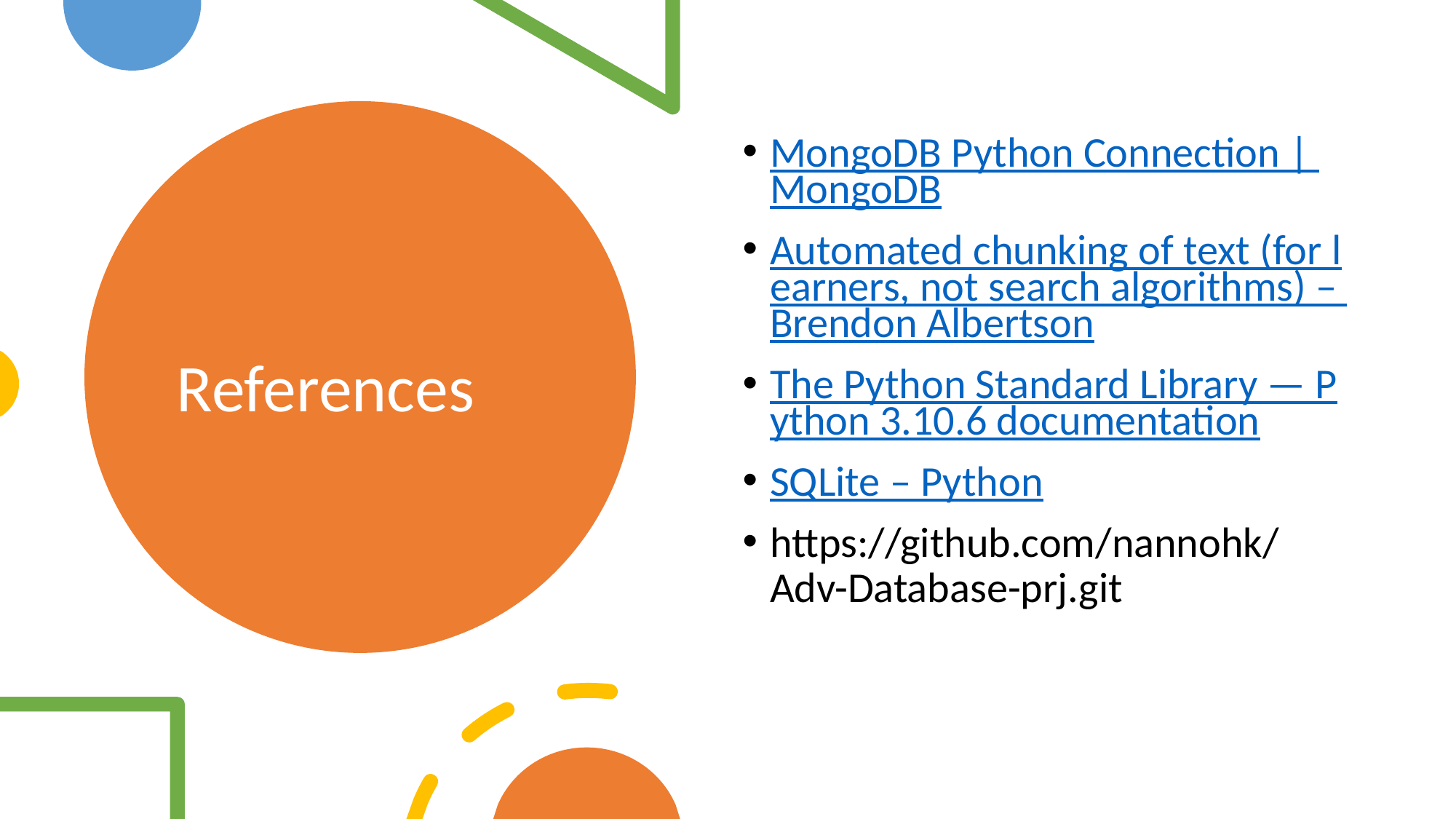

MongoDB Python Connection | MongoDB
Automated chunking of text (for learners, not search algorithms) – Brendon Albertson
The Python Standard Library — Python 3.10.6 documentation
SQLite – Python
https://github.com/nannohk/Adv-Database-prj.git
# References